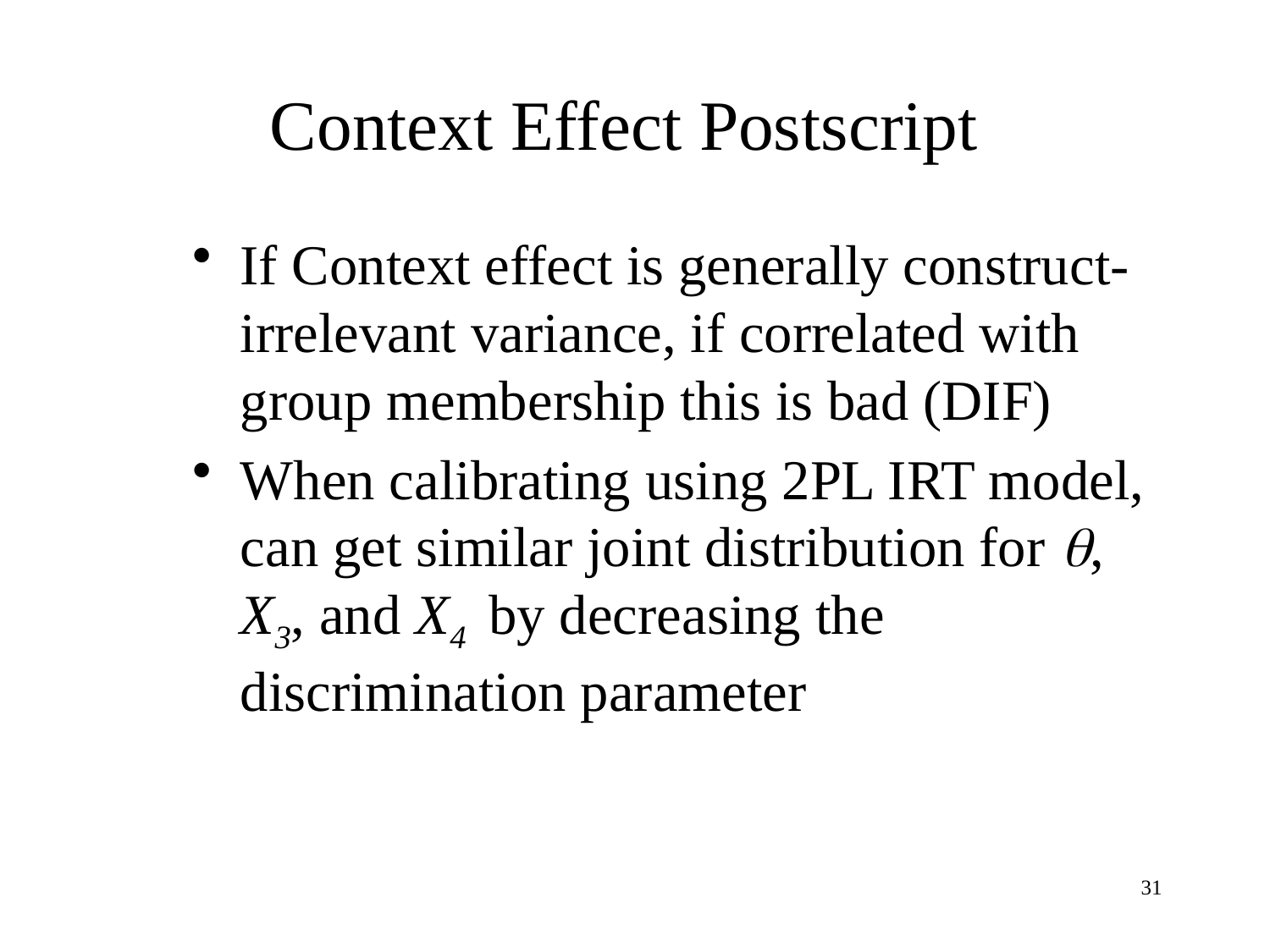

# Context Effect Postscript
If Context effect is generally construct-irrelevant variance, if correlated with group membership this is bad (DIF)
When calibrating using 2PL IRT model, can get similar joint distribution for θ, X3, and X4  by decreasing the discrimination parameter
31